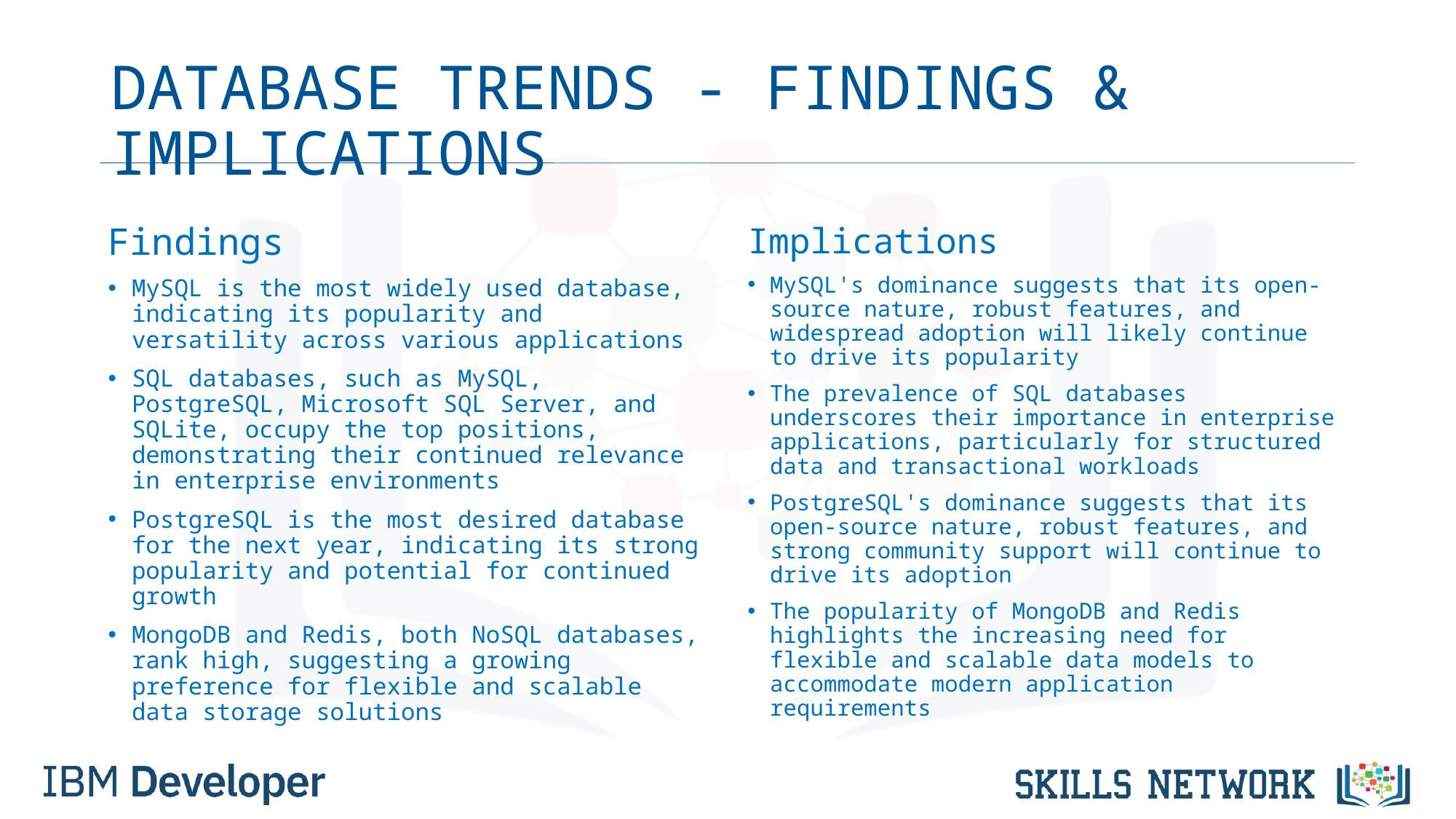

# DATABASE TRENDS - FINDINGS & IMPLICATIONS
Findings
MySQL is the most widely used database, indicating its popularity and versatility across various applications
SQL databases, such as MySQL, PostgreSQL, Microsoft SQL Server, and SQLite, occupy the top positions, demonstrating their continued relevance in enterprise environments
PostgreSQL is the most desired database for the next year, indicating its strong popularity and potential for continued growth
MongoDB and Redis, both NoSQL databases, rank high, suggesting a growing preference for flexible and scalable data storage solutions
Implications
MySQL's dominance suggests that its open-source nature, robust features, and widespread adoption will likely continue to drive its popularity
The prevalence of SQL databases underscores their importance in enterprise applications, particularly for structured data and transactional workloads
PostgreSQL's dominance suggests that its open-source nature, robust features, and strong community support will continue to drive its adoption
The popularity of MongoDB and Redis highlights the increasing need for flexible and scalable data models to accommodate modern application requirements